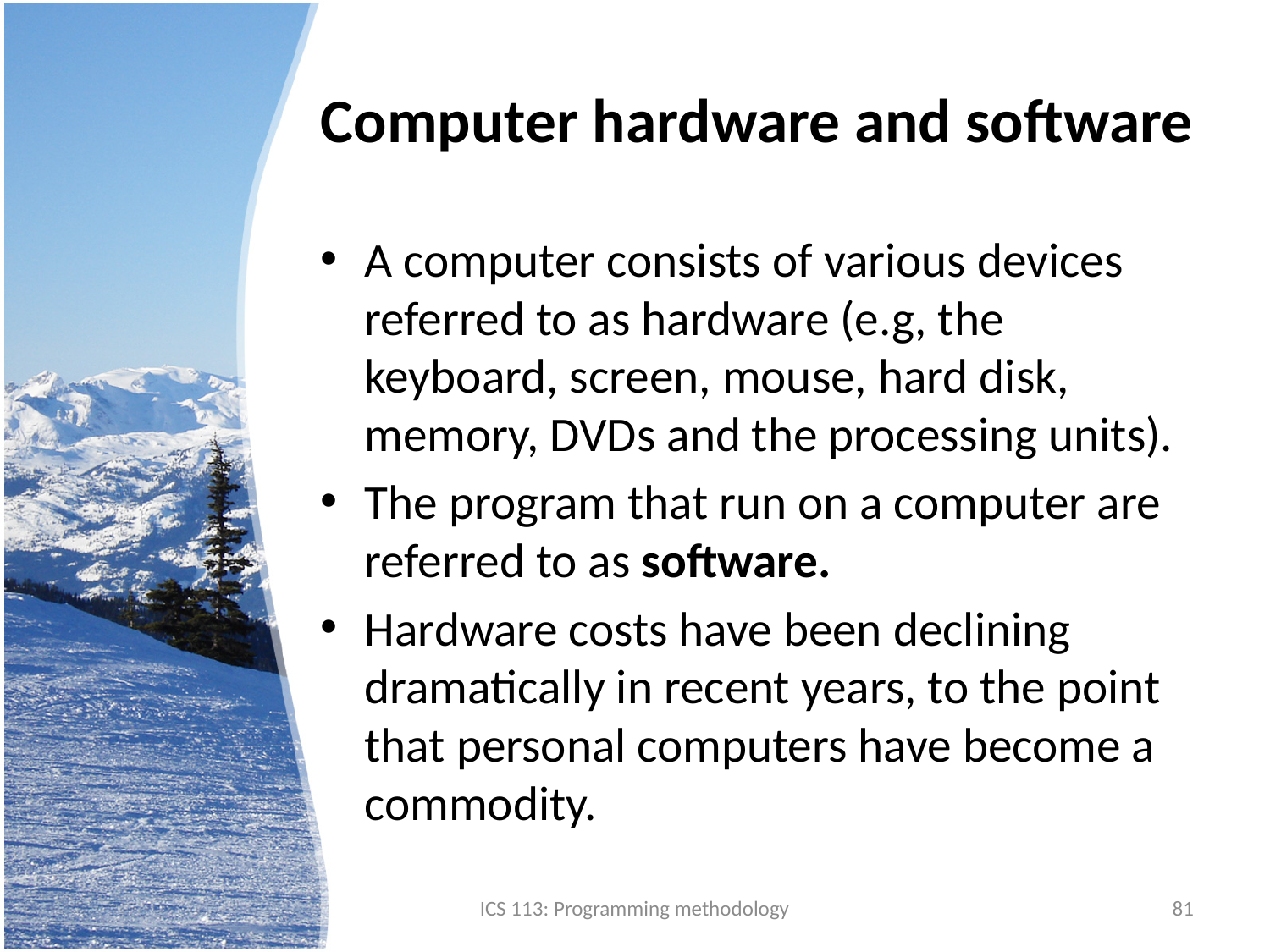

# Computer hardware and software
A computer consists of various devices referred to as hardware (e.g, the keyboard, screen, mouse, hard disk, memory, DVDs and the processing units).
The program that run on a computer are referred to as software.
Hardware costs have been declining dramatically in recent years, to the point that personal computers have become a commodity.

ICS 113: Programming methodology
81